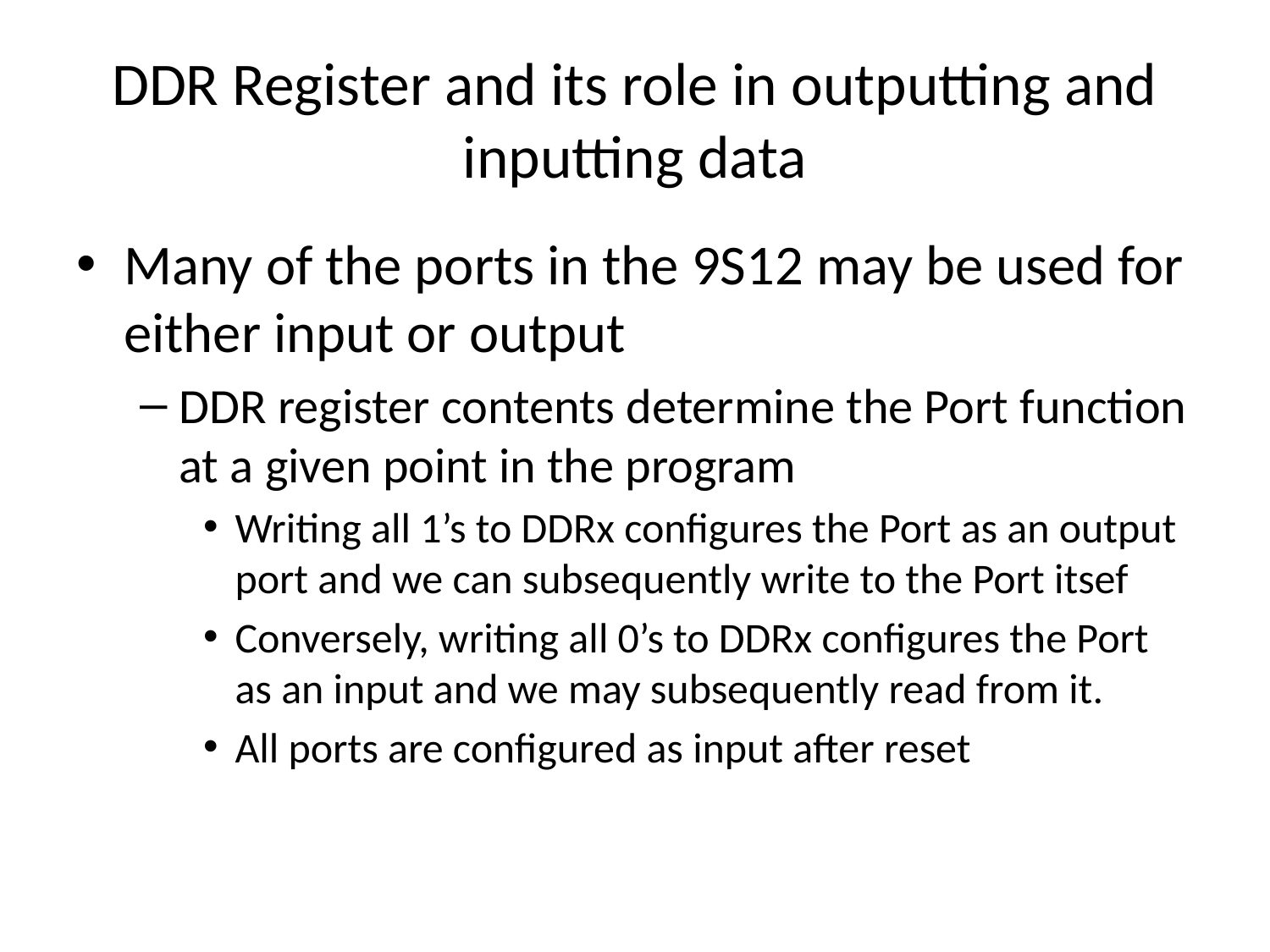

# DDR Register and its role in outputting and inputting data
Many of the ports in the 9S12 may be used for either input or output
DDR register contents determine the Port function at a given point in the program
Writing all 1’s to DDRx configures the Port as an output port and we can subsequently write to the Port itsef
Conversely, writing all 0’s to DDRx configures the Port as an input and we may subsequently read from it.
All ports are configured as input after reset